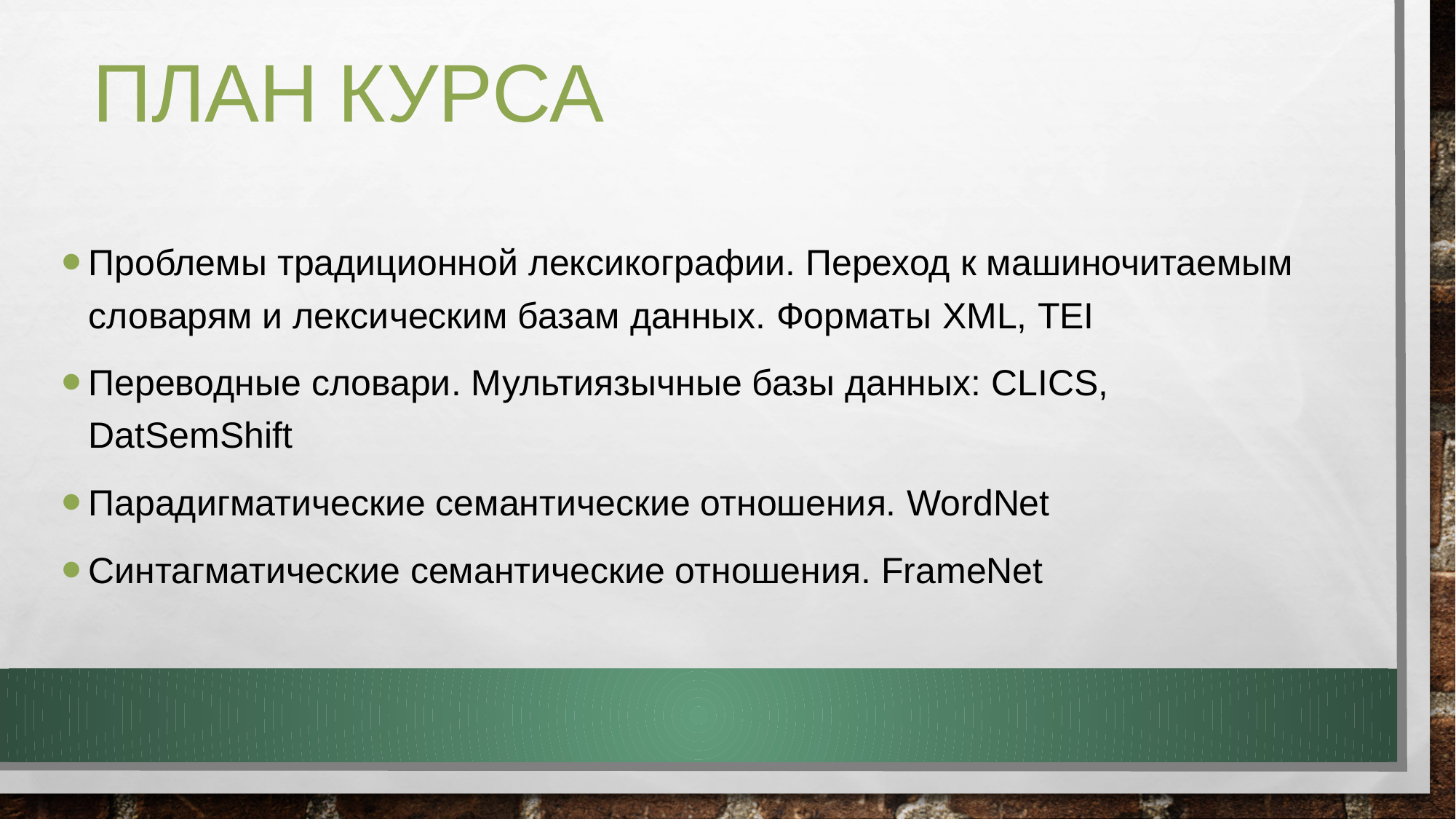

# План курса
Проблемы традиционной лексикографии. Переход к машиночитаемым словарям и лексическим базам данных. Форматы XML, TEI
Переводные словари. Мультиязычные базы данных: CLICS, DatSemShift
Парадигматические семантические отношения. WordNet
Синтагматические семантические отношения. FrameNet